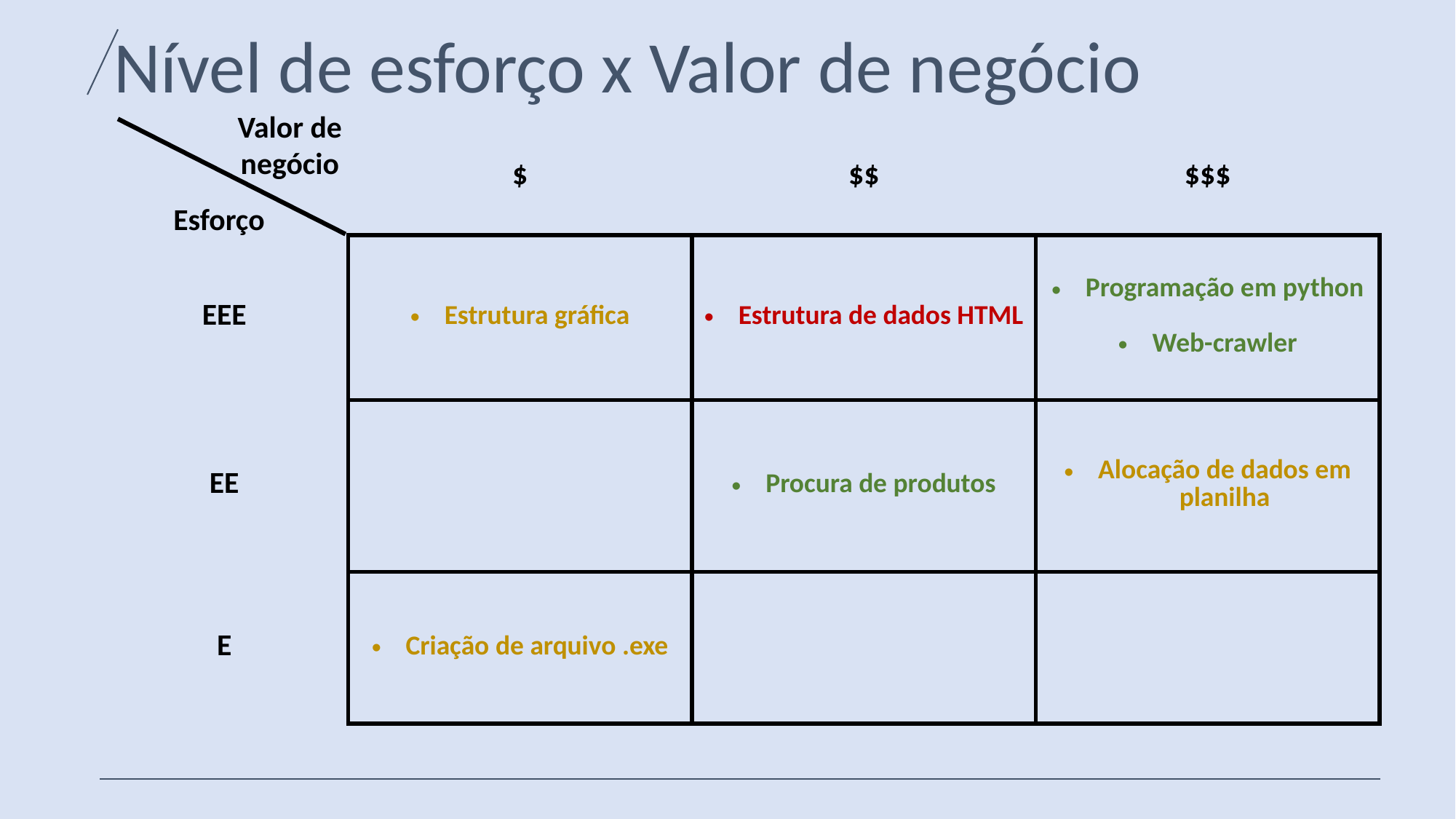

# Nível de esforço x Valor de negócio
Valor de negócio
|  | $ | $$ | $$$ |
| --- | --- | --- | --- |
| EEE | Estrutura gráfica | Estrutura de dados HTML | Programação em python Web-crawler |
| EE |  | Procura de produtos | Alocação de dados em planilha |
| E | Criação de arquivo .exe |  |  |
Esforço